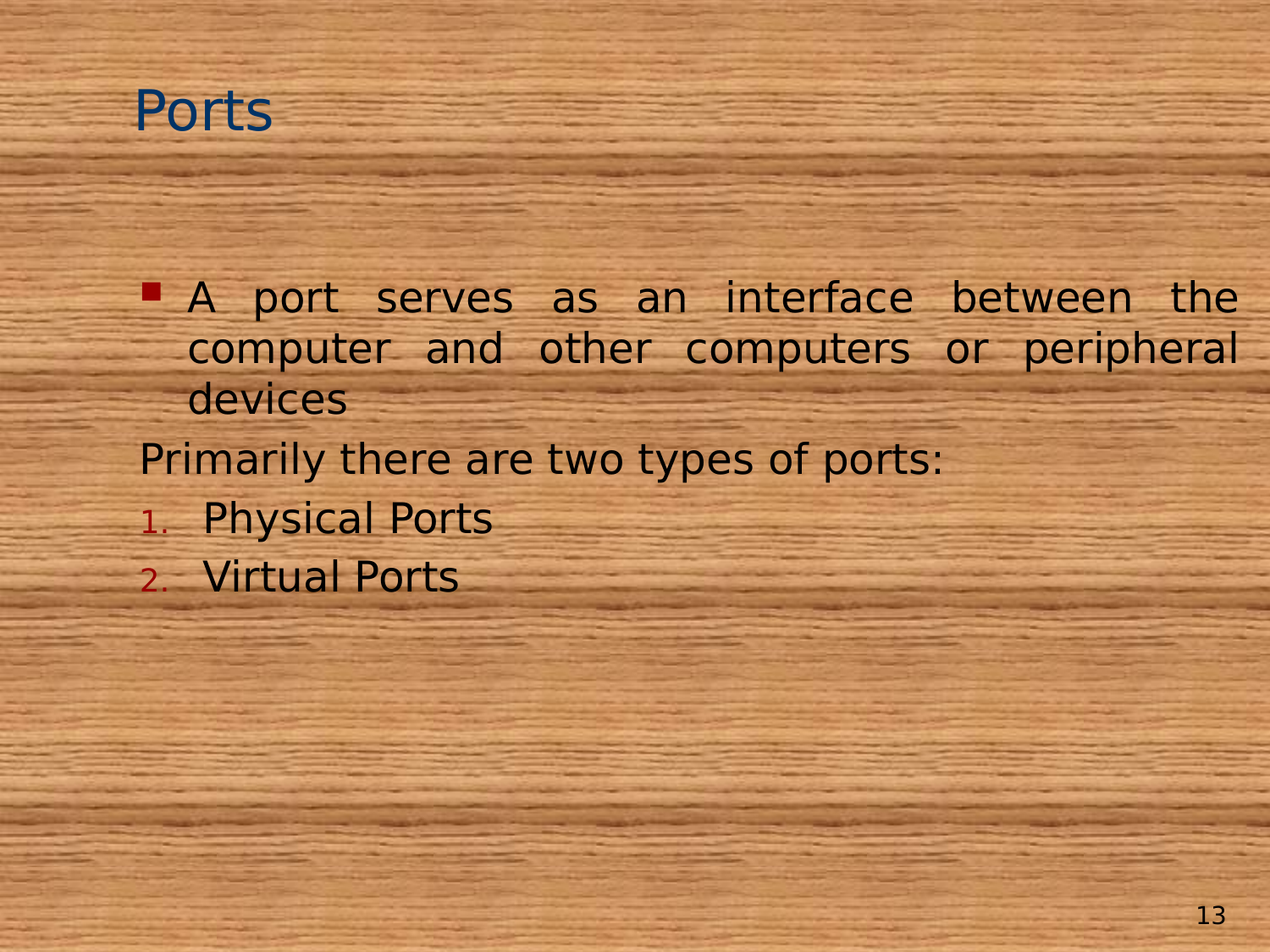

# Ports
A port serves as an interface between the computer and other computers or peripheral devices
Primarily there are two types of ports:
Physical Ports
Virtual Ports
13